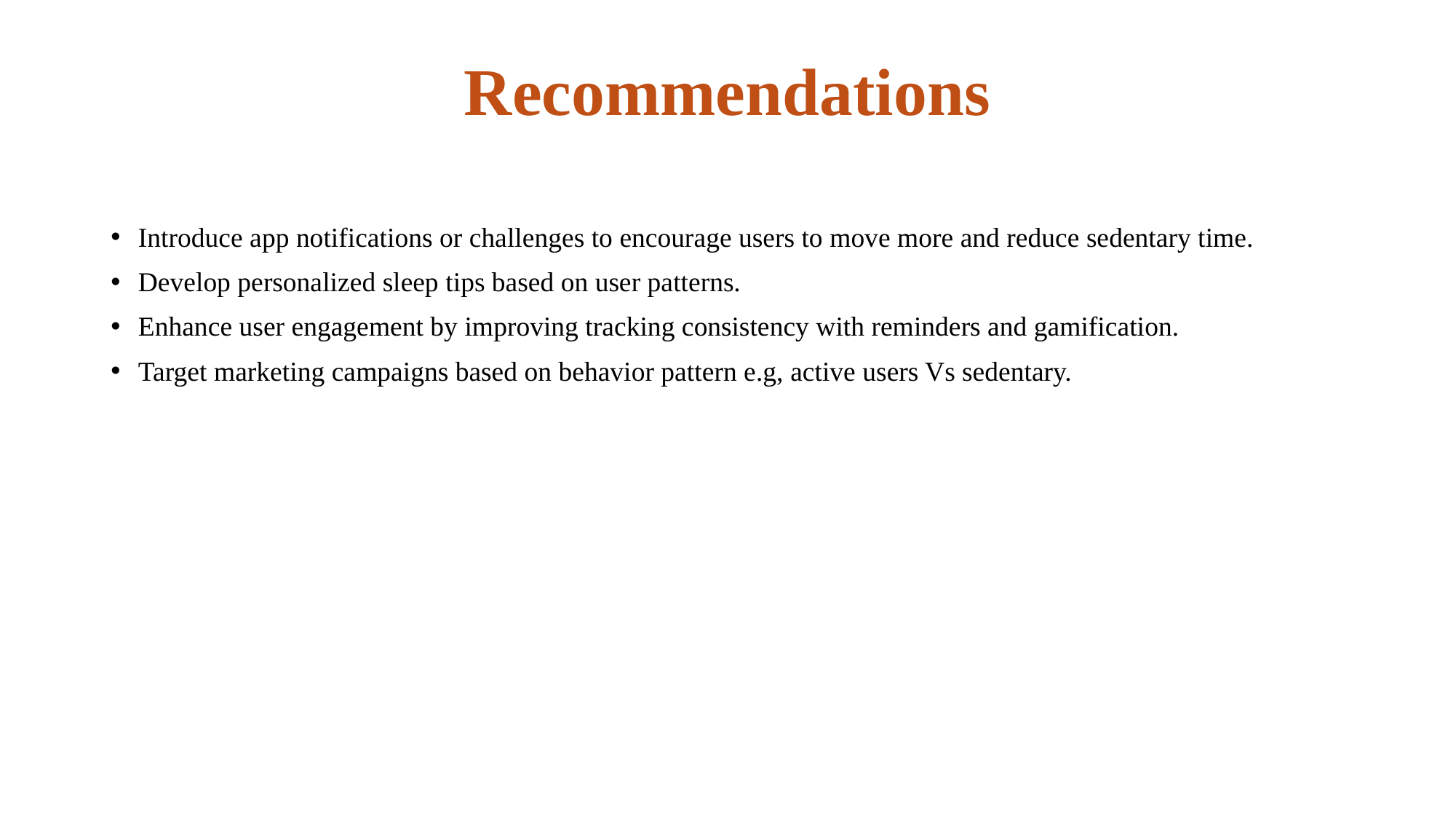

# Recommendations
Introduce app notifications or challenges to encourage users to move more and reduce sedentary time.
Develop personalized sleep tips based on user patterns.
Enhance user engagement by improving tracking consistency with reminders and gamification.
Target marketing campaigns based on behavior pattern e.g, active users Vs sedentary.